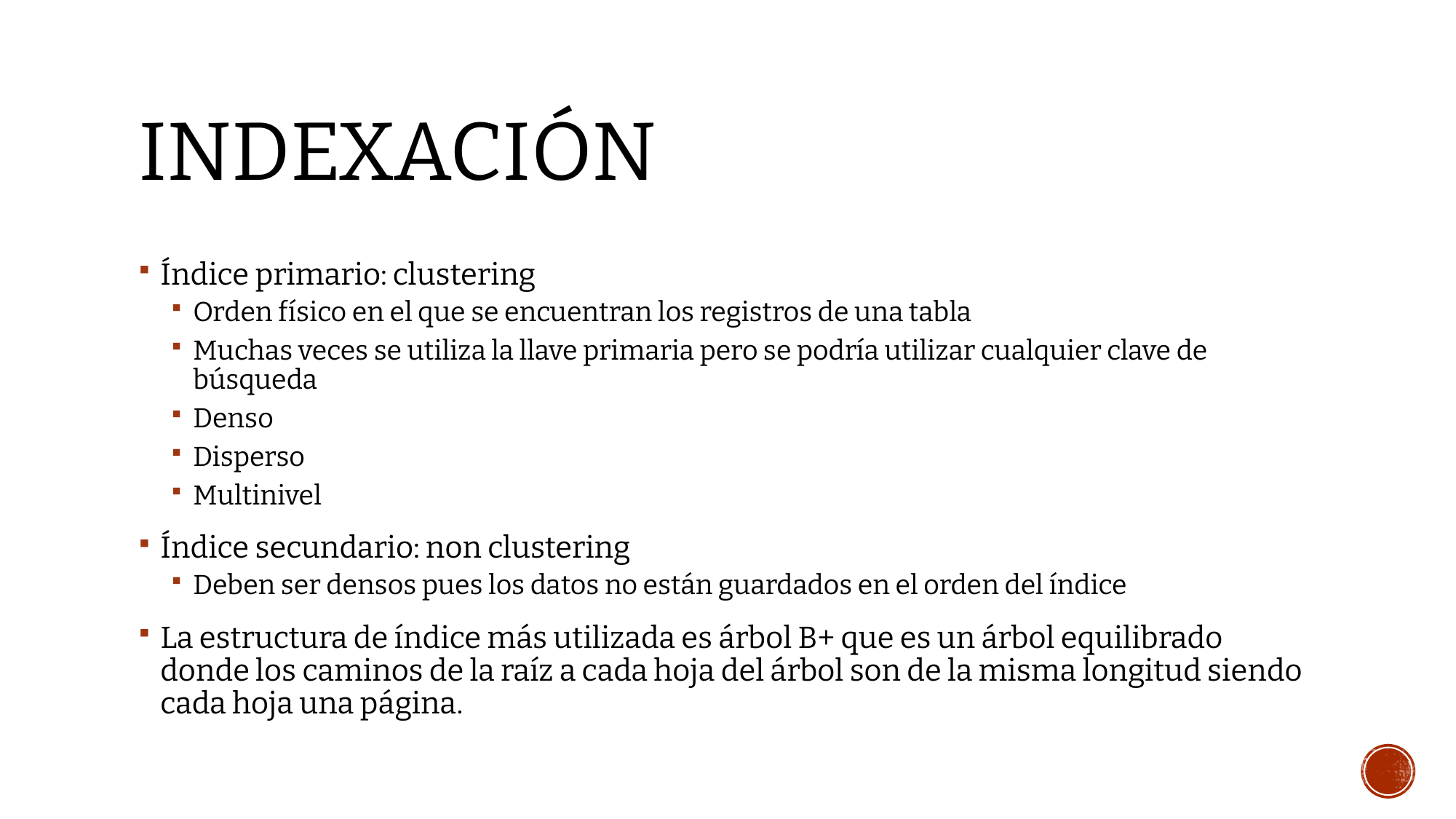

# Indexación
Índice primario: clustering
Orden físico en el que se encuentran los registros de una tabla
Muchas veces se utiliza la llave primaria pero se podría utilizar cualquier clave de búsqueda
Denso
Disperso
Multinivel
Índice secundario: non clustering
Deben ser densos pues los datos no están guardados en el orden del índice
La estructura de índice más utilizada es árbol B+ que es un árbol equilibrado donde los caminos de la raíz a cada hoja del árbol son de la misma longitud siendo cada hoja una página.